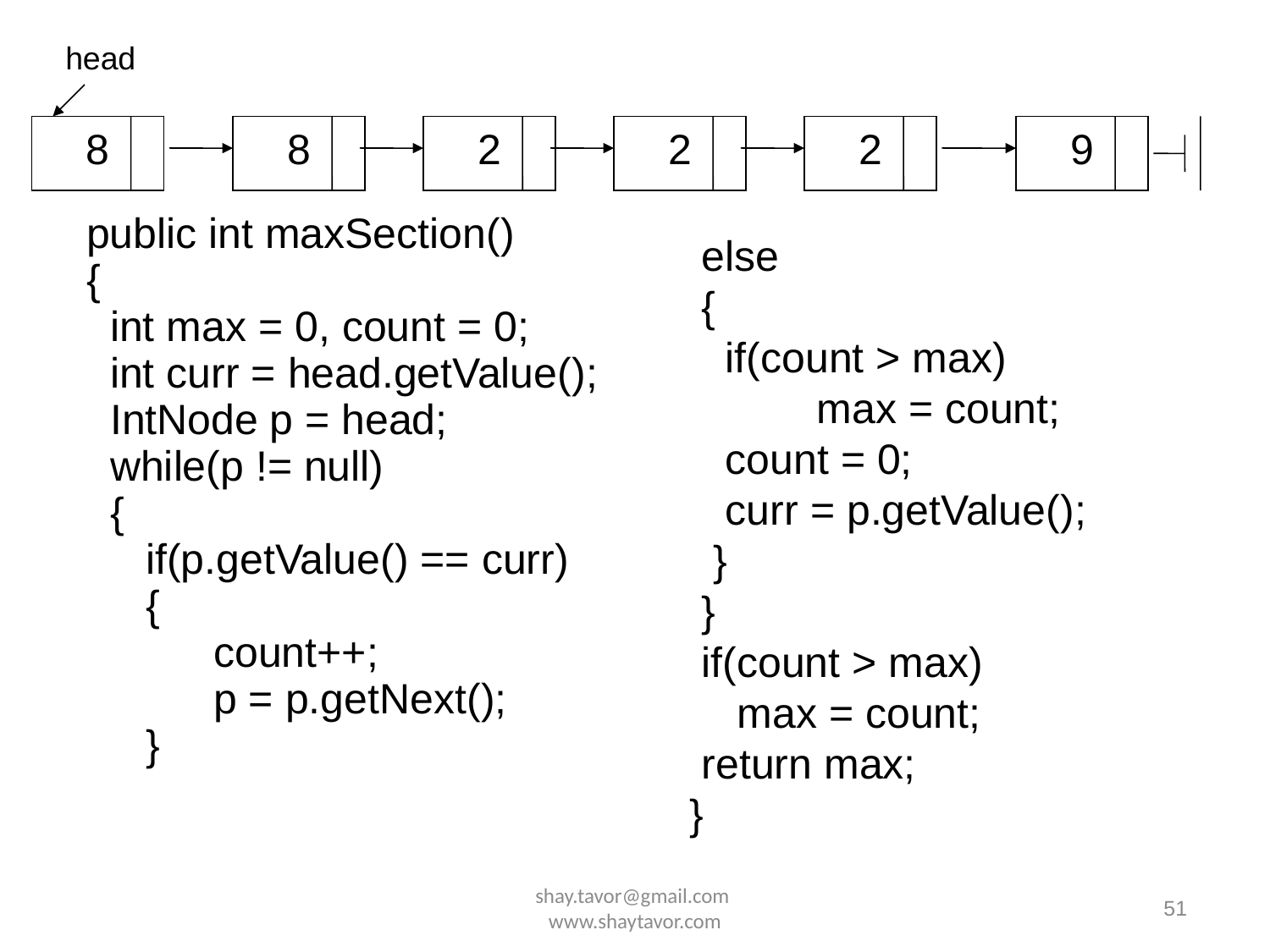

head

8

8

2

2

2

9

public int maxSection()
{
  int max = 0, count = 0;
  int curr = head.getValue();
  IntNode p = head;
  while(p != null)
  {
     if(p.getValue() == curr)
     {
	count++;
	p = p.getNext();
     }

 else
 {
   if(count > max)
	max = count;
   count = 0;
   curr = p.getValue();
  }
 }
 if(count > max)
    max = count;
 return max;
}

shay.tavor@gmail.com  www.shaytavor.com
51